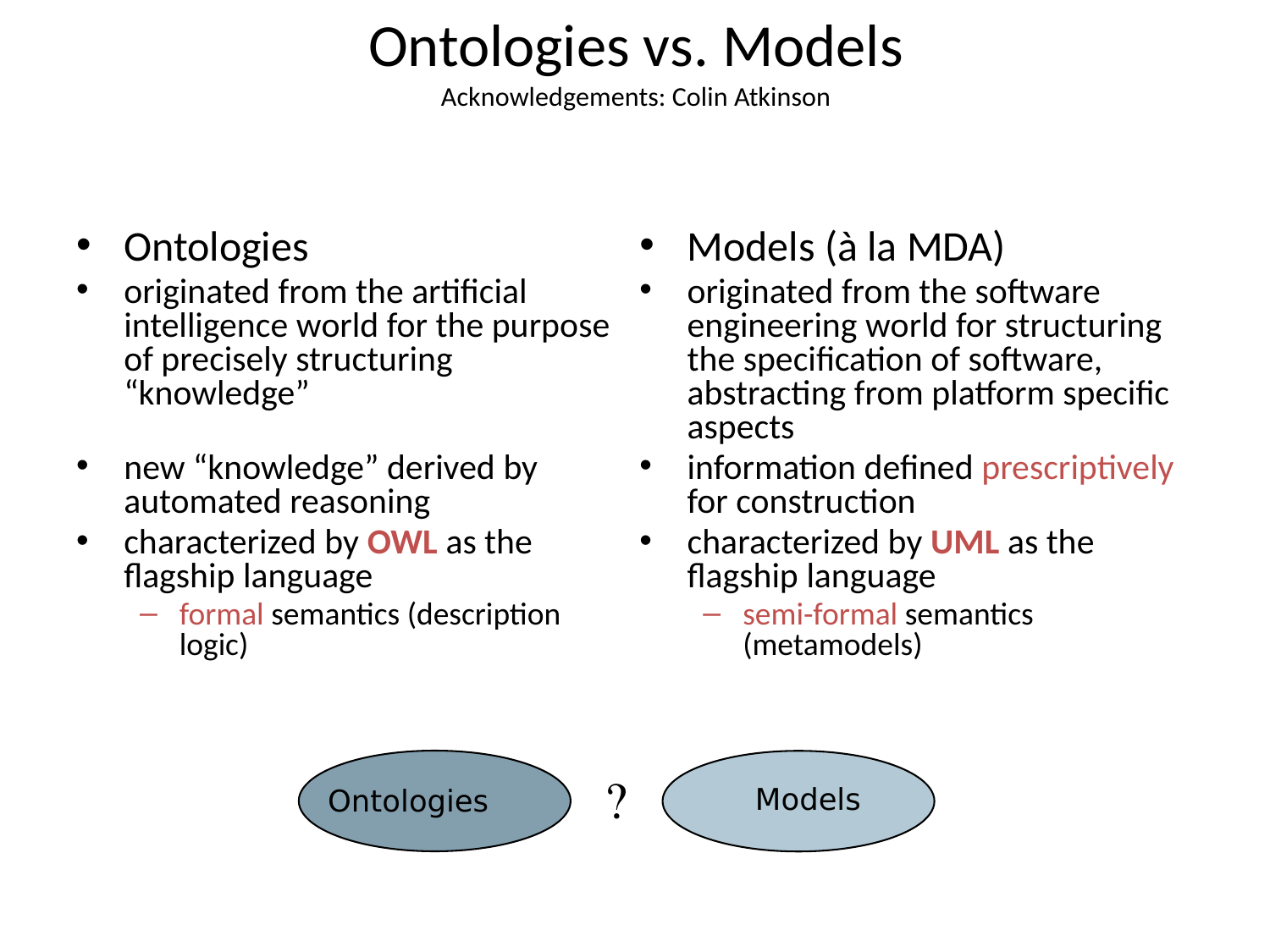

# Ontologies vs. Models Acknowledgements: Colin Atkinson
Ontologies
originated from the artificial intelligence world for the purpose of precisely structuring “knowledge”
new “knowledge” derived by automated reasoning
characterized by OWL as the flagship language
formal semantics (description logic)

Models (à la MDA)
originated from the software engineering world for structuring the specification of software, abstracting from platform specific aspects
information defined prescriptively for construction
characterized by UML as the flagship language
semi-formal semantics (metamodels)

Ontologies

Models
?